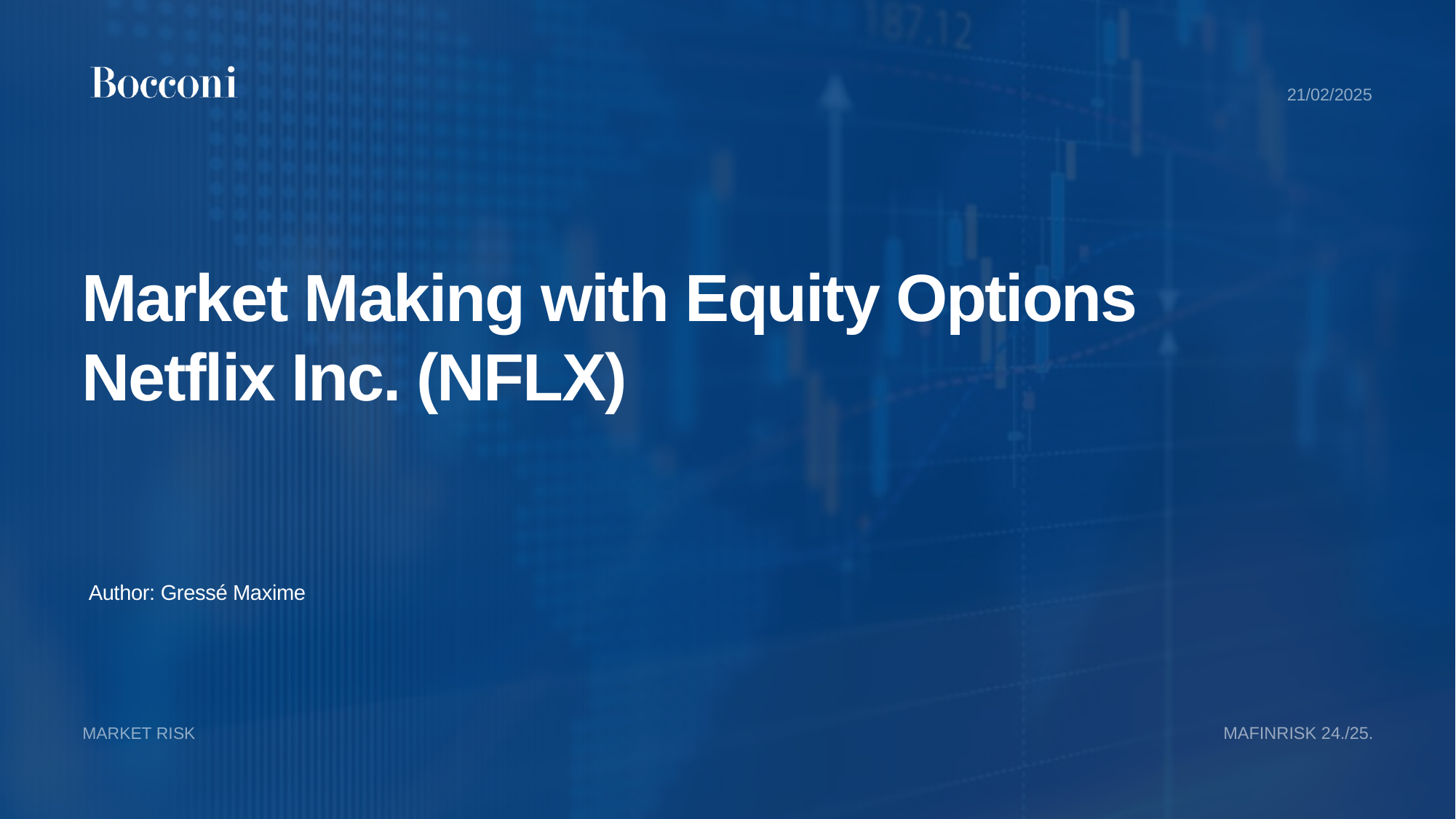

21/02/2025

Market Making with Equity Options Netflix Inc. (NFLX)

Author: Gressé Maxime
MARKET RISK
MAFINRISK 24./25.